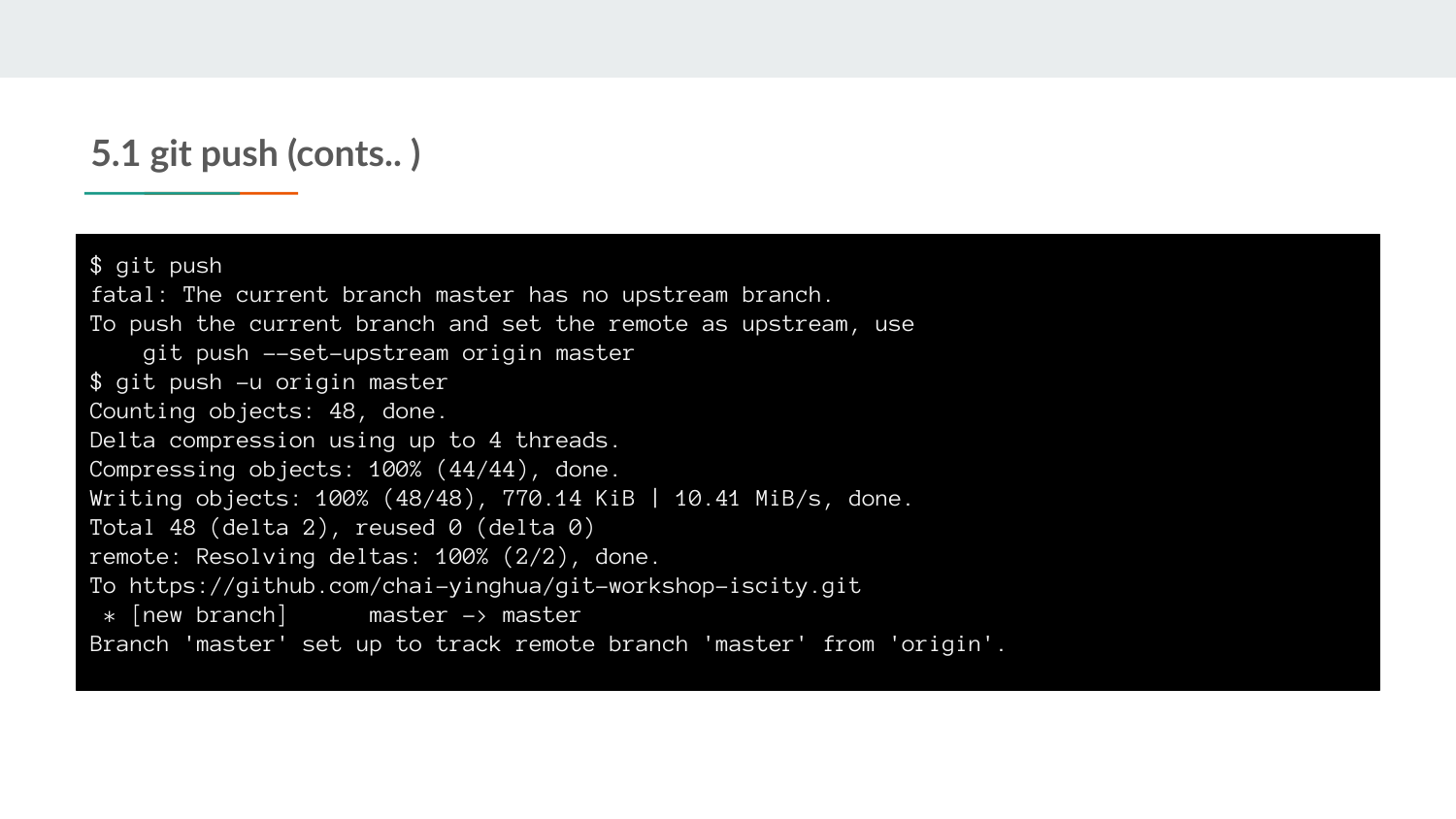

5.1 git push (conts.. )
$ git push
fatal: The current branch master has no upstream branch.
To push the current branch and set the remote as upstream, use
    git push --set-upstream origin master
$ git push -u origin master
Counting objects: 48, done.
Delta compression using up to 4 threads.
Compressing objects: 100% (44/44), done.
Writing objects: 100% (48/48), 770.14 KiB | 10.41 MiB/s, done.
Total 48 (delta 2), reused 0 (delta 0)
remote: Resolving deltas: 100% (2/2), done.
To https://github.com/chai-yinghua/git-workshop-iscity.git
 * [new branch]      master -> master
Branch 'master' set up to track remote branch 'master' from 'origin'.